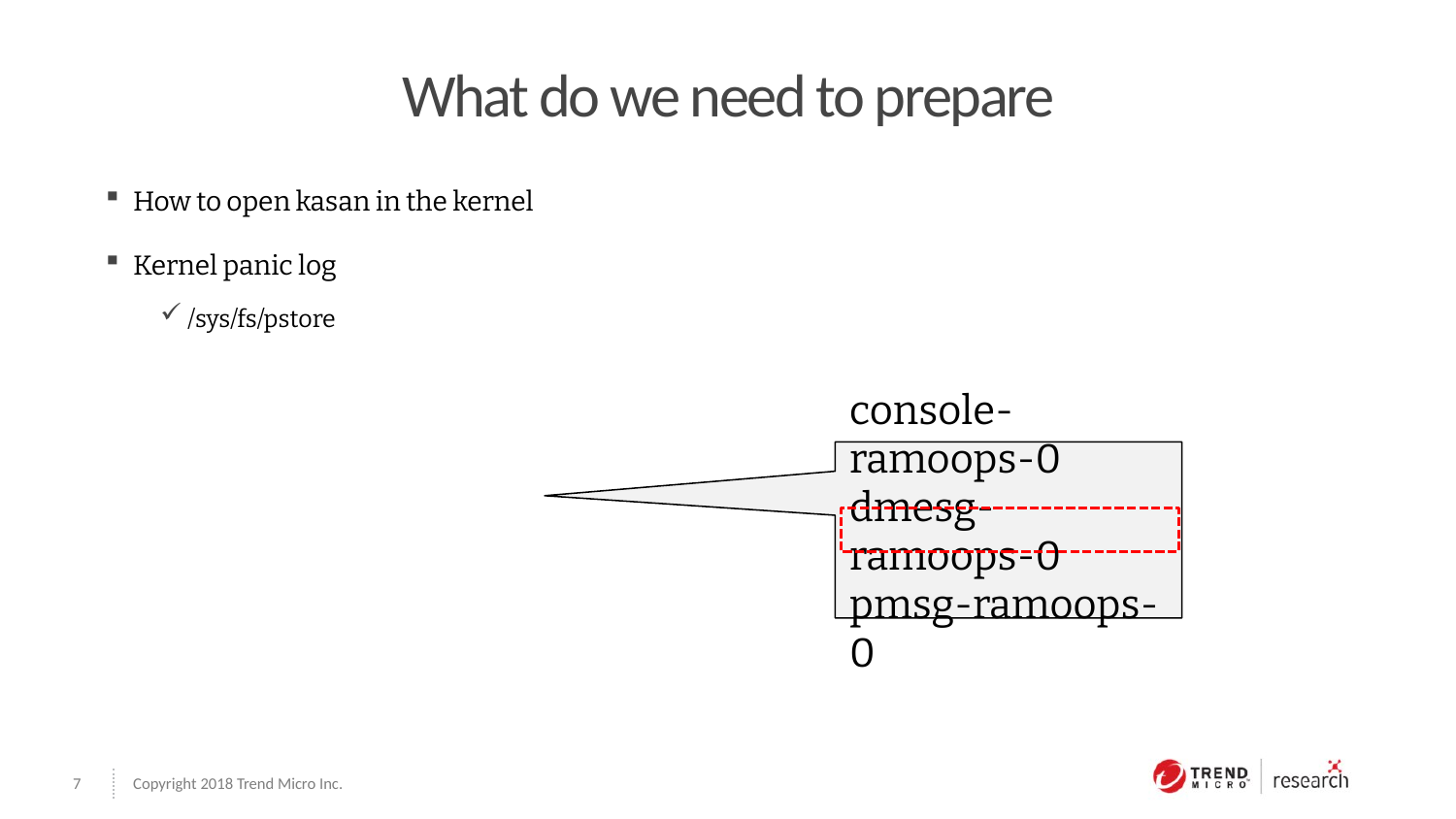

# What do we need to prepare
How to open kasan in the kernel
Kernel panic log
/sys/fs/pstore

console-ramoops-0
dmesg-ramoops-0
pmsg-ramoops-0